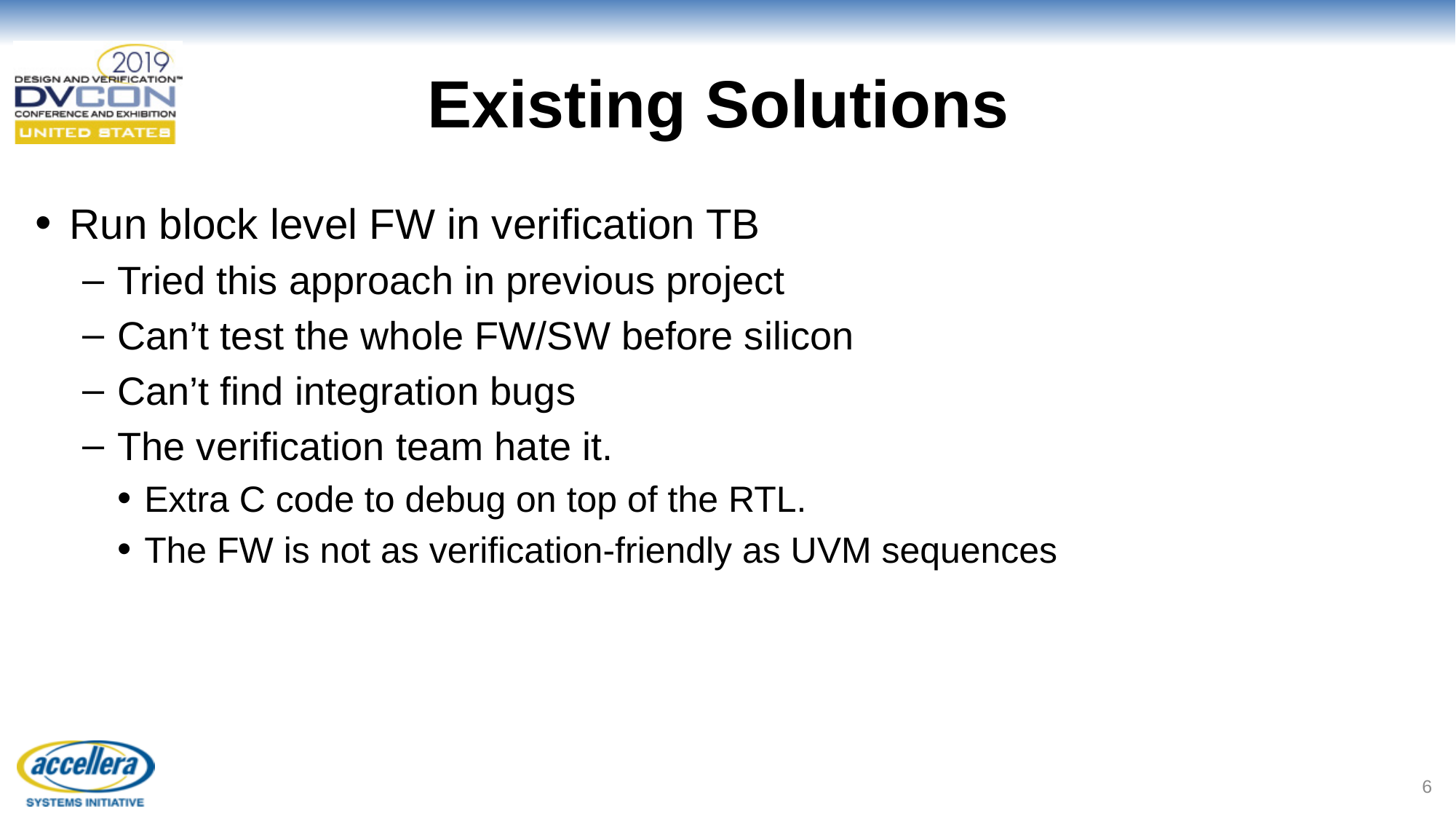

# Existing Solutions
Run block level FW in verification TB
Tried this approach in previous project
Can’t test the whole FW/SW before silicon
Can’t find integration bugs
The verification team hate it.
Extra C code to debug on top of the RTL.
The FW is not as verification-friendly as UVM sequences
6